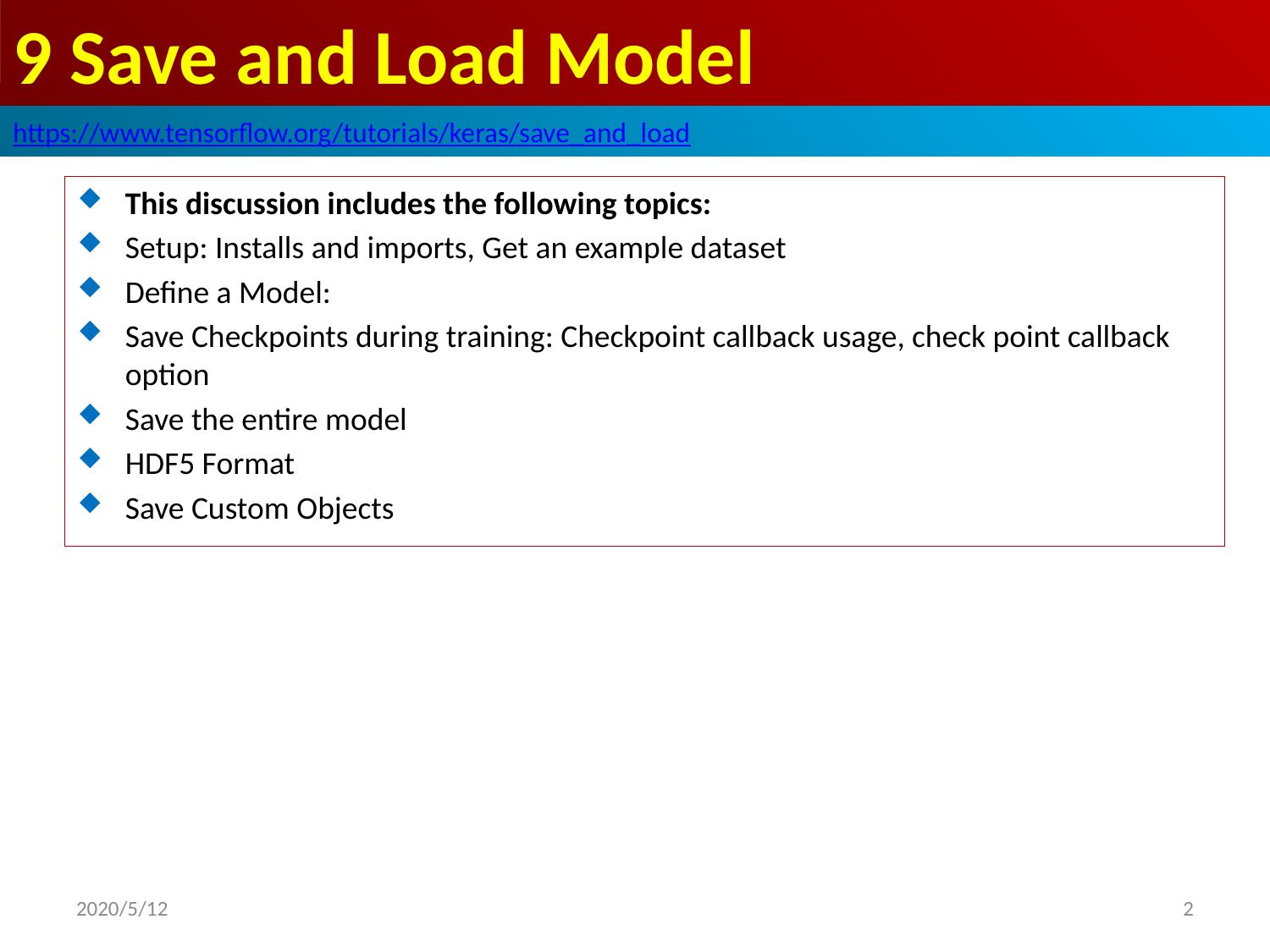

# 9 Save and Load Model
https://www.tensorflow.org/tutorials/keras/save_and_load
This discussion includes the following topics:
Setup: Installs and imports, Get an example dataset
Define a Model:
Save Checkpoints during training: Checkpoint callback usage, check point callback option
Save the entire model
HDF5 Format
Save Custom Objects

2020/5/12
2